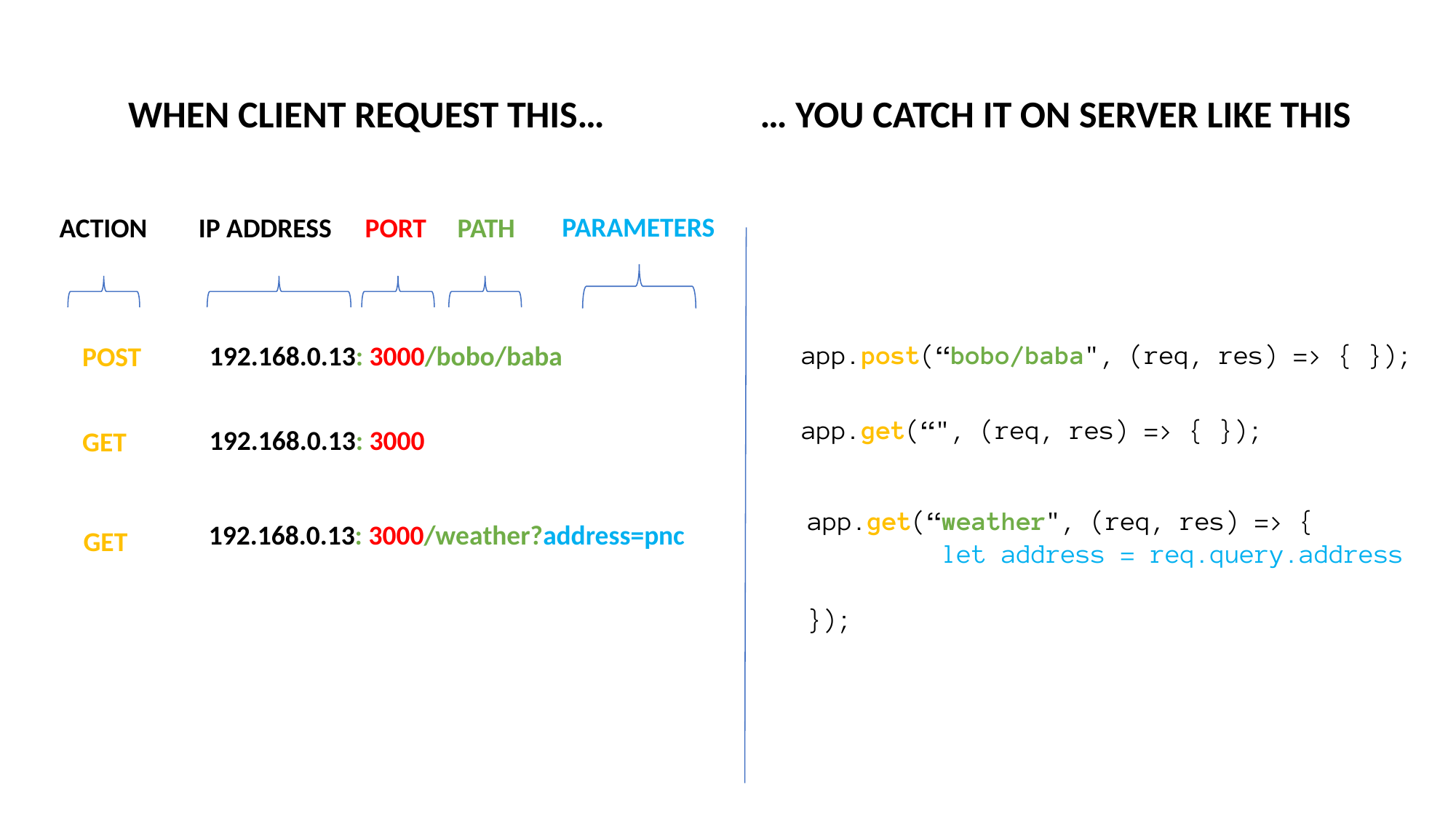

WHEN CLIENT REQUEST THIS…
… YOU CATCH IT ON SERVER LIKE THIS
PARAMETERS
ACTION
IP ADDRESS
PORT
PATH

app.post(“bobo/baba", (req, res) => { });
192.168.0.13: 3000/bobo/baba
POST
app.get(“", (req, res) => { });
192.168.0.13: 3000
GET
app.get(“weather", (req, res) => {
         let address = req.query.address

});
192.168.0.13: 3000/weather?address=pnc
GET